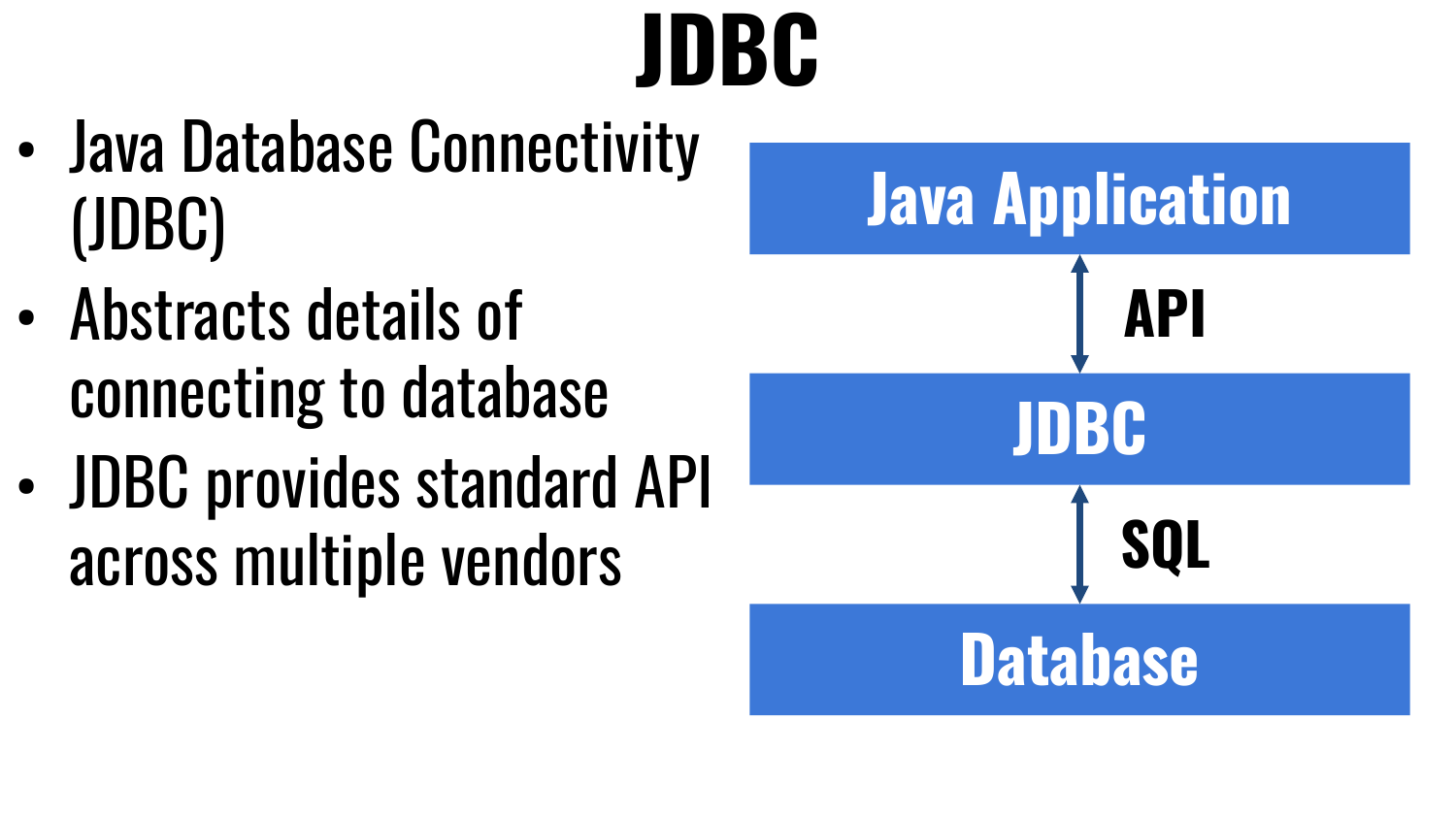

# JDBC
Java Database Connectivity (JDBC)
Abstracts details of connecting to database
JDBC provides standard API across multiple vendors
Java Application
API
JDBC
SQL
Database